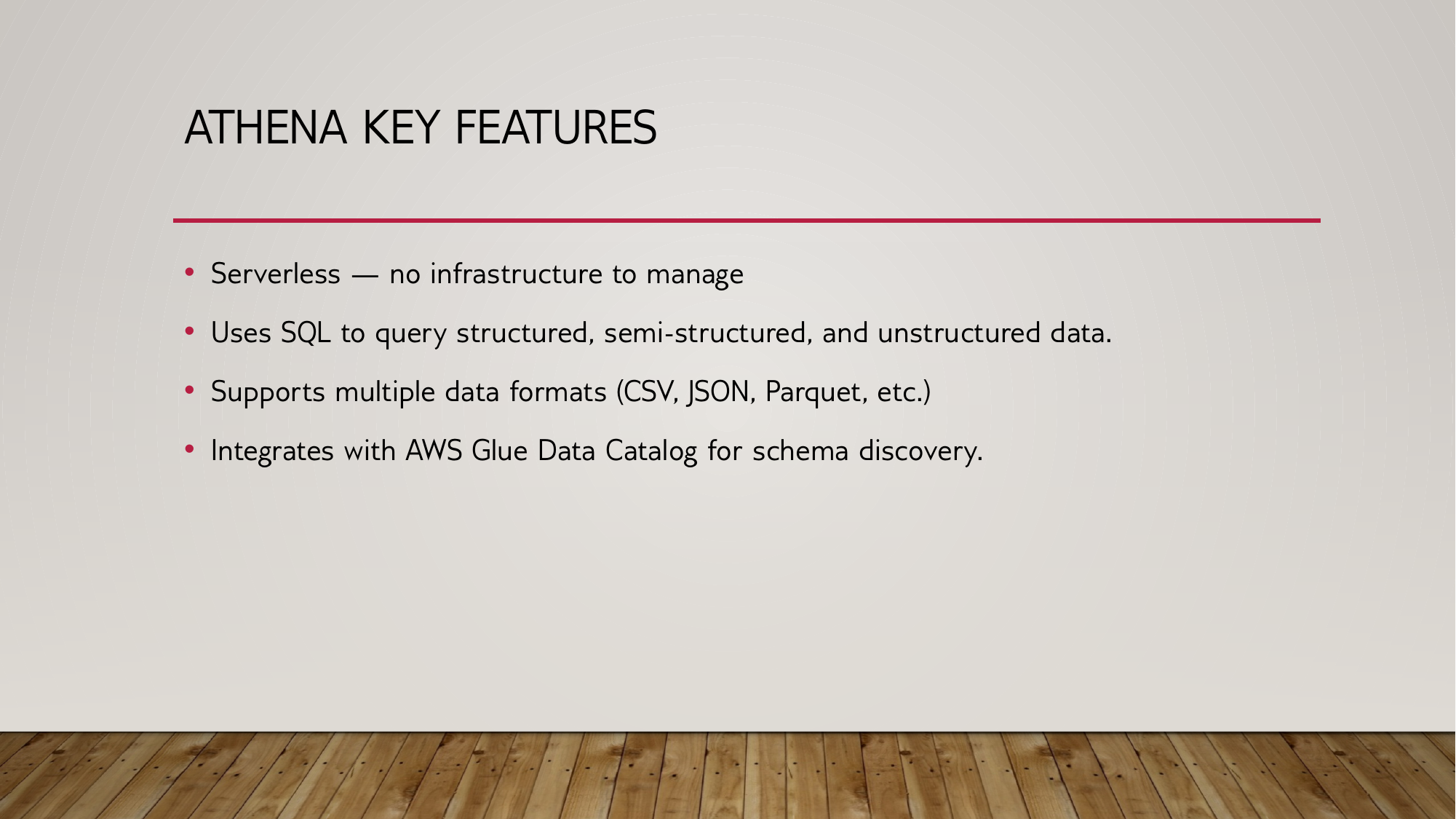

# Athena key features
Serverless — no infrastructure to manage
Uses SQL to query structured, semi-structured, and unstructured data.​
Supports multiple data formats (CSV, JSON, Parquet, etc.)​
Integrates with AWS Glue Data Catalog for schema discovery.